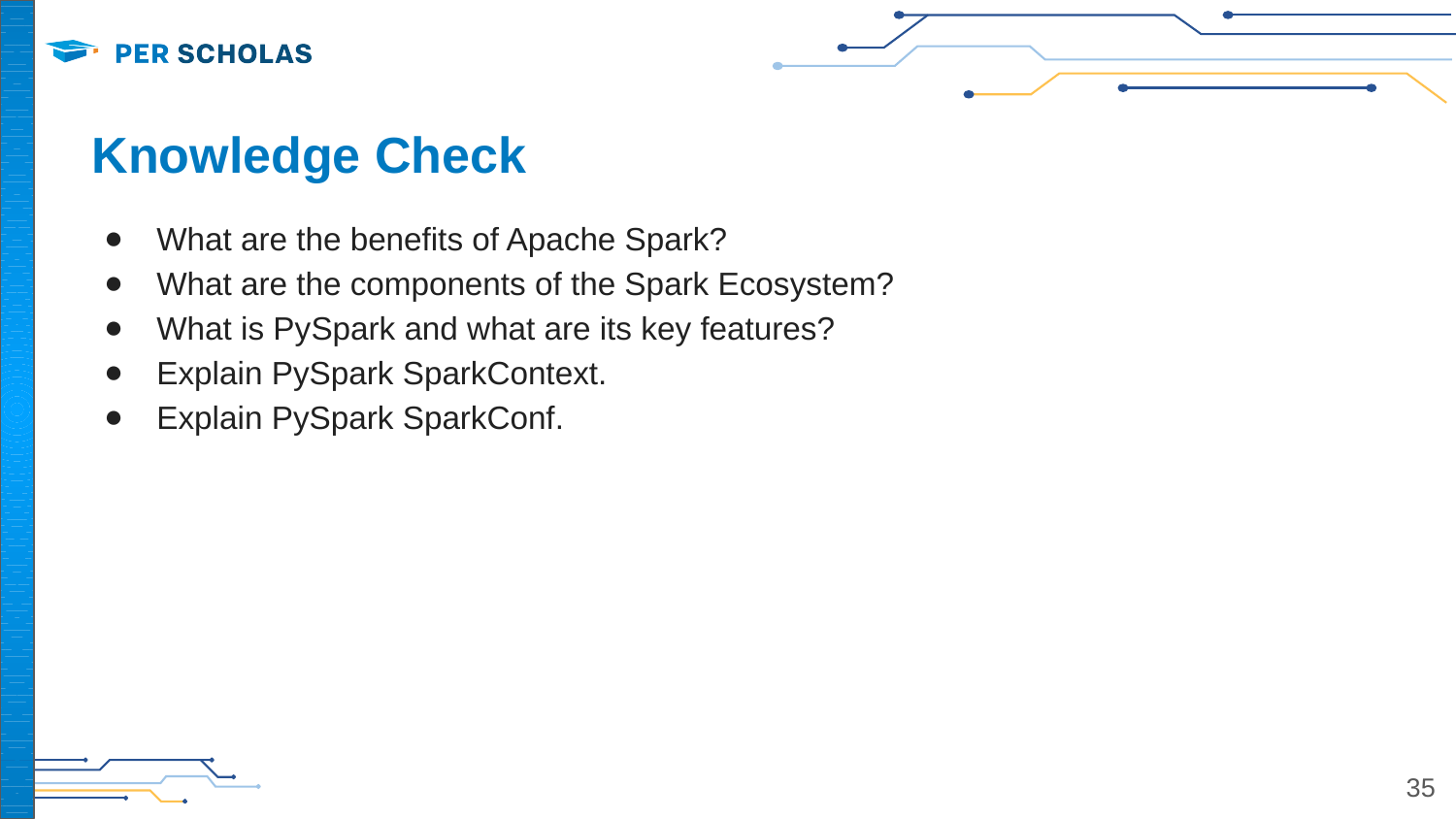

# Knowledge Check
What are the benefits of Apache Spark?
What are the components of the Spark Ecosystem?
What is PySpark and what are its key features?
Explain PySpark SparkContext.
Explain PySpark SparkConf.

35